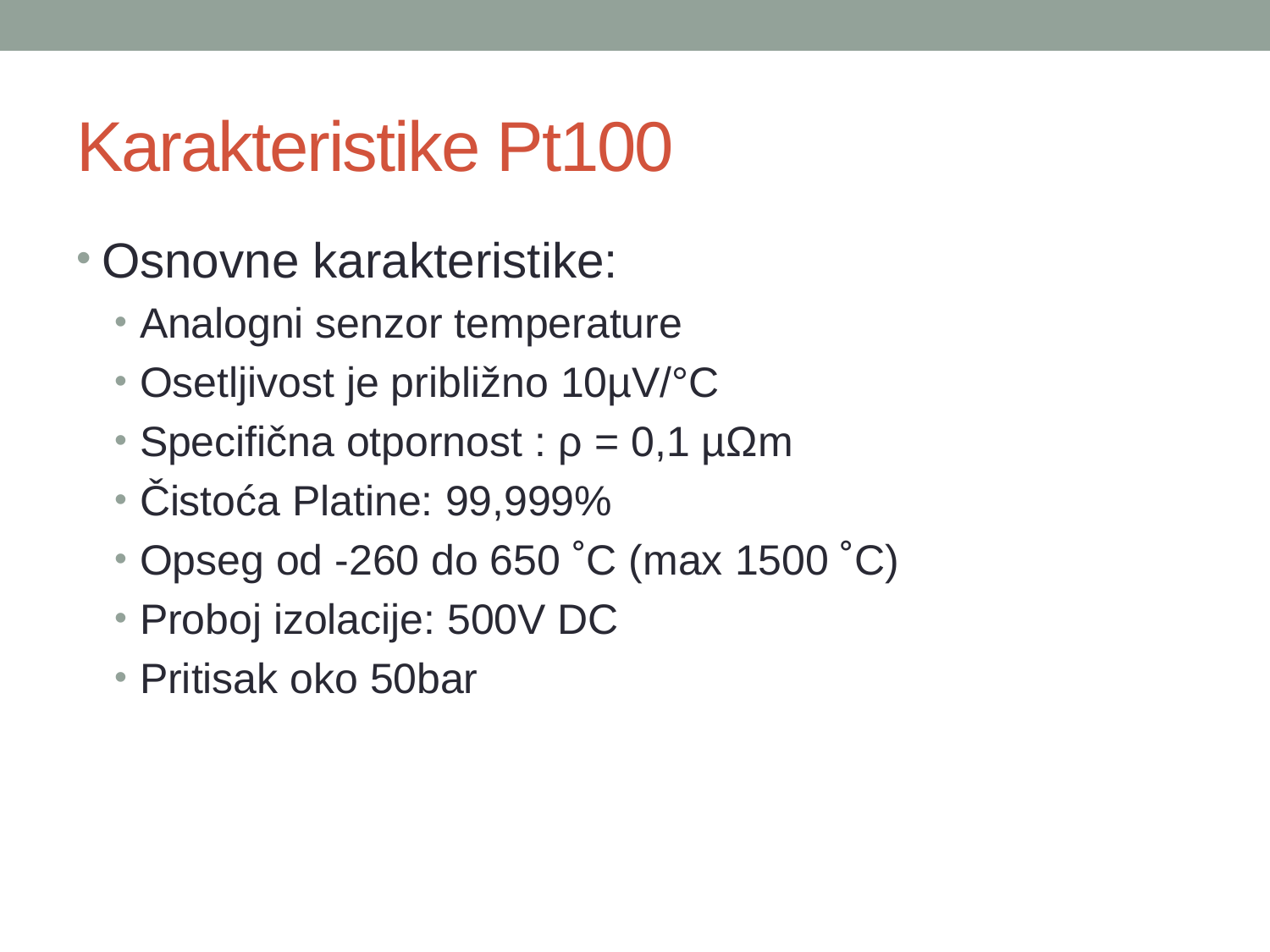

# Karakteristike Pt100
Osnovne karakteristike:
Analogni senzor temperature
Osetljivost je približno 10µV/°C
Specifična otpornost : ρ = 0,1 µΩm
Čistoća Platine: 99,999%
Opseg od -260 do 650 ˚C (max 1500 ˚C)
Proboj izolacije: 500V DC
Pritisak oko 50bar